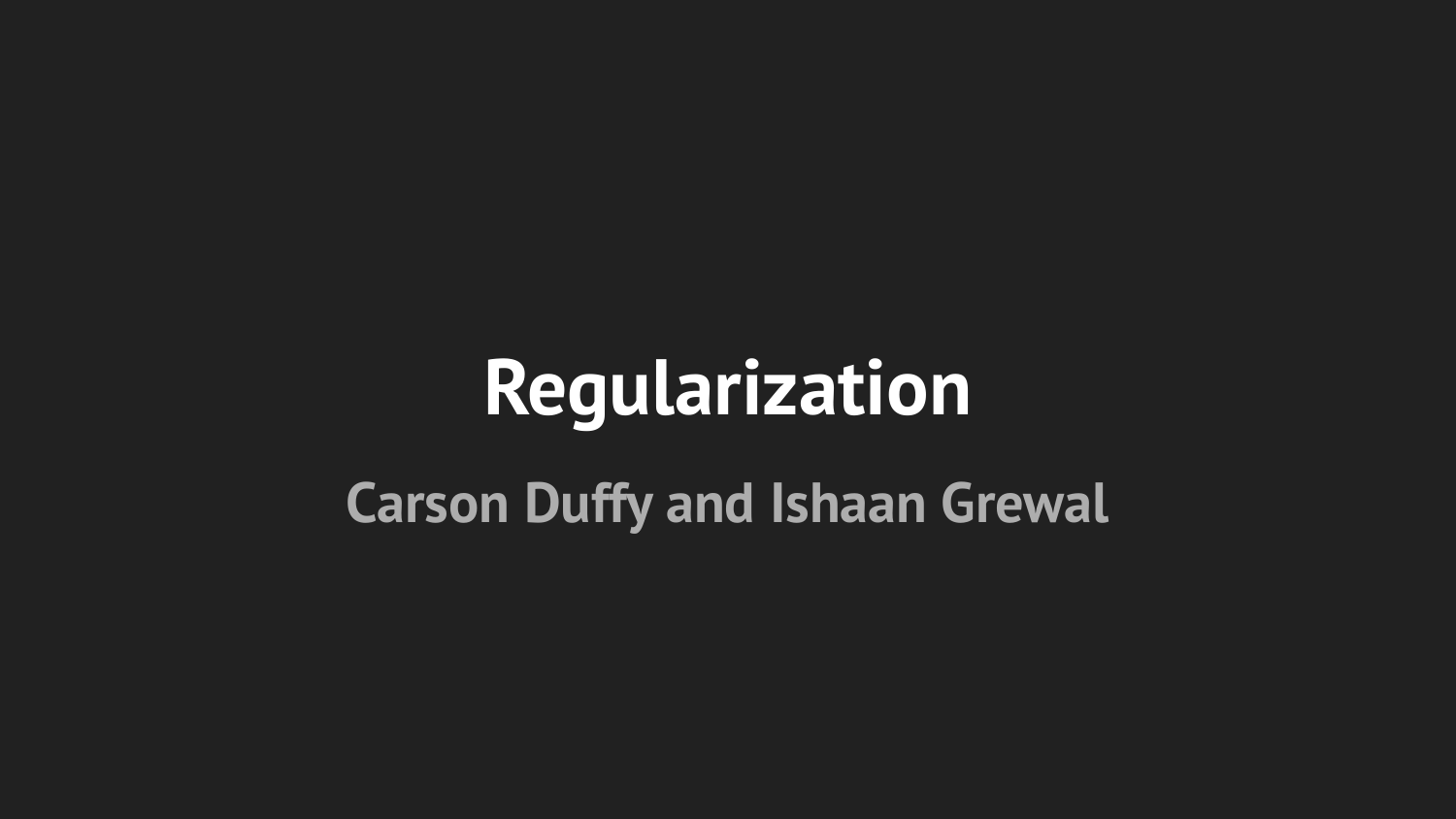

# Regularization
Carson Duffy and Ishaan Grewal